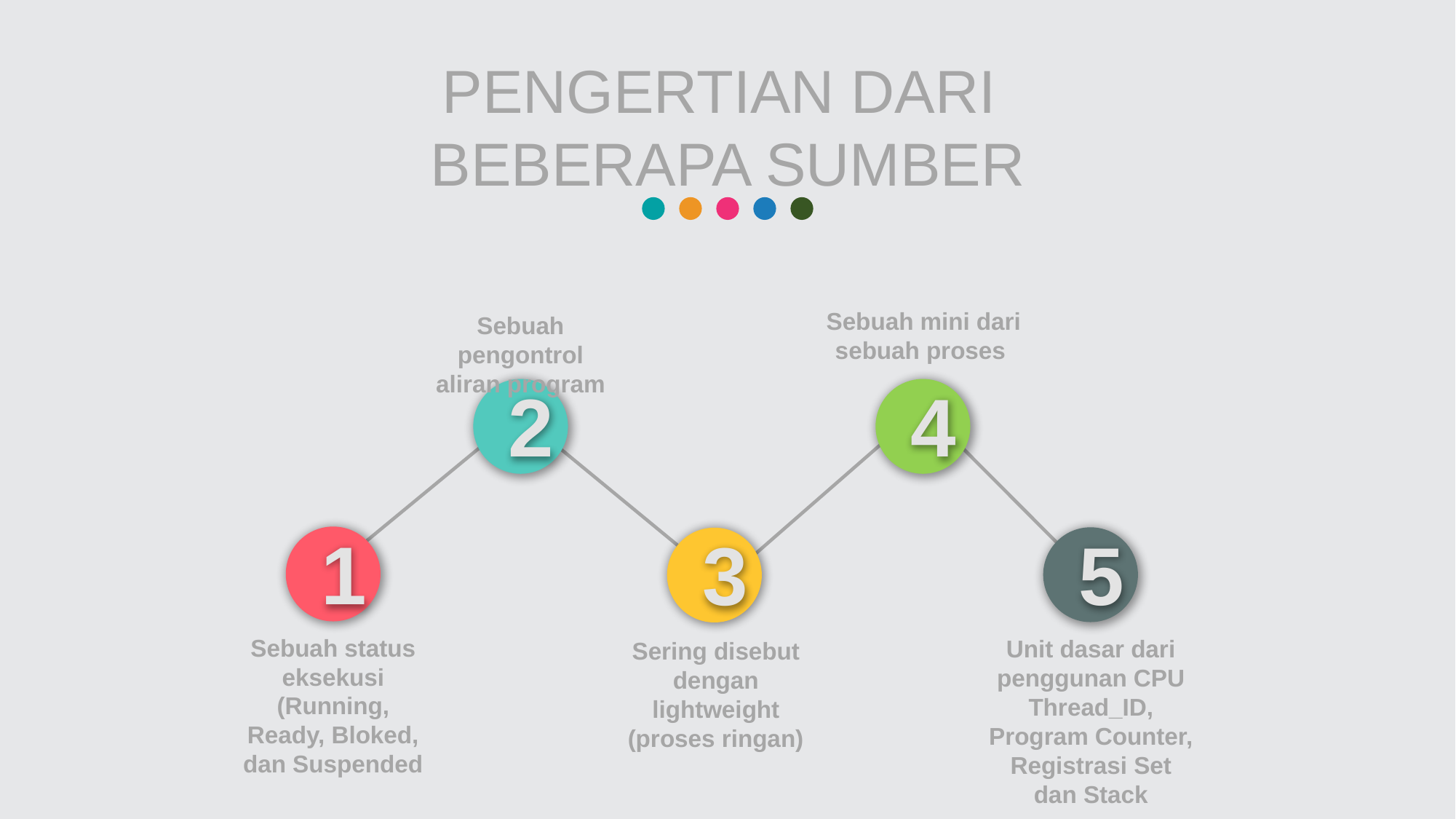

PENGERTIAN DARI
BEBERAPA SUMBER

Sebuah mini dari sebuah proses
Sebuah pengontrol aliran program
2
4

1
5
3

Sebuah status eksekusi (Running, Ready, Bloked, dan Suspended

Unit dasar dari penggunan CPU Thread_ID, Program Counter, Registrasi Set dan Stack

Sering disebut dengan lightweight (proses ringan)